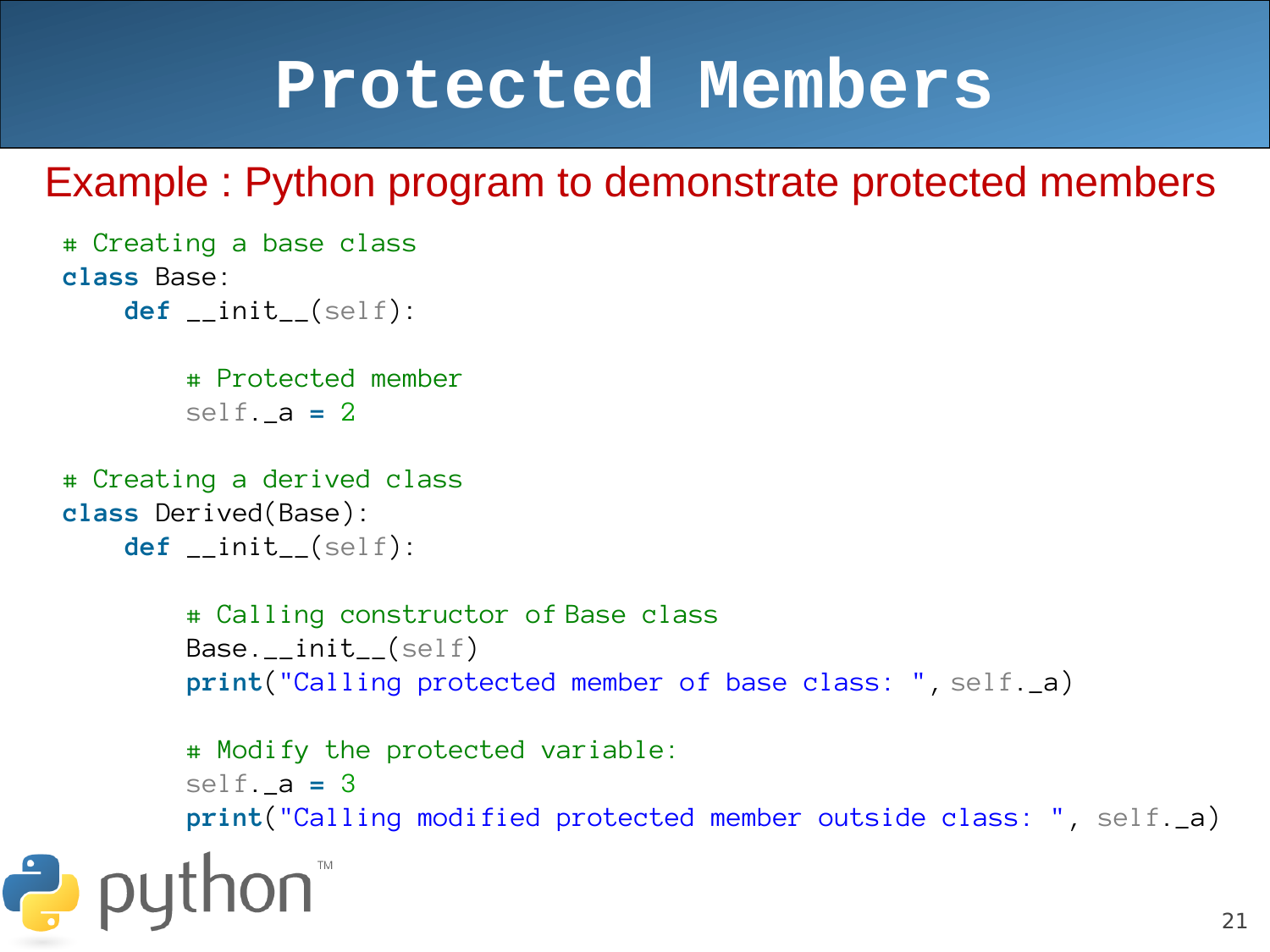

Protected Members
Example : Python program to demonstrate protected members

# Creating a base class
class Base:
    def __init__(self):

        # Protected member
        self._a = 2

# Creating a derived class
class Derived(Base):
    def __init__(self):

        # Calling constructor of Base class
        Base.__init__(self)
        print("Calling protected member of base class: ", self._a)

        # Modify the protected variable:
        self._a = 3
        print("Calling modified protected member outside class: ", self._a)